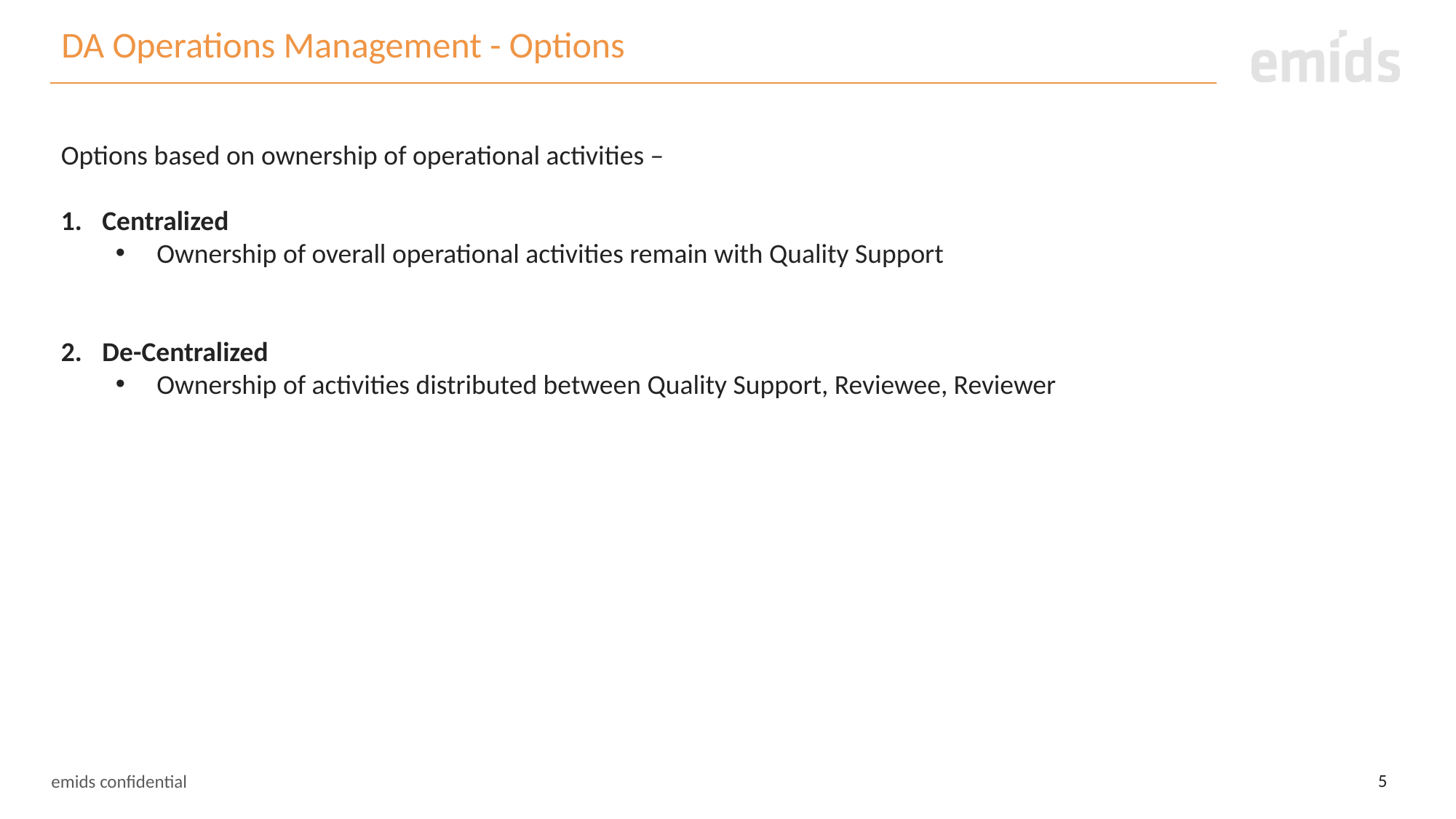

# DA Operations Management - Options
Options based on ownership of operational activities –

Centralized
Ownership of overall operational activities remain with Quality Support

De-Centralized
Ownership of activities distributed between Quality Support, Reviewee, Reviewer